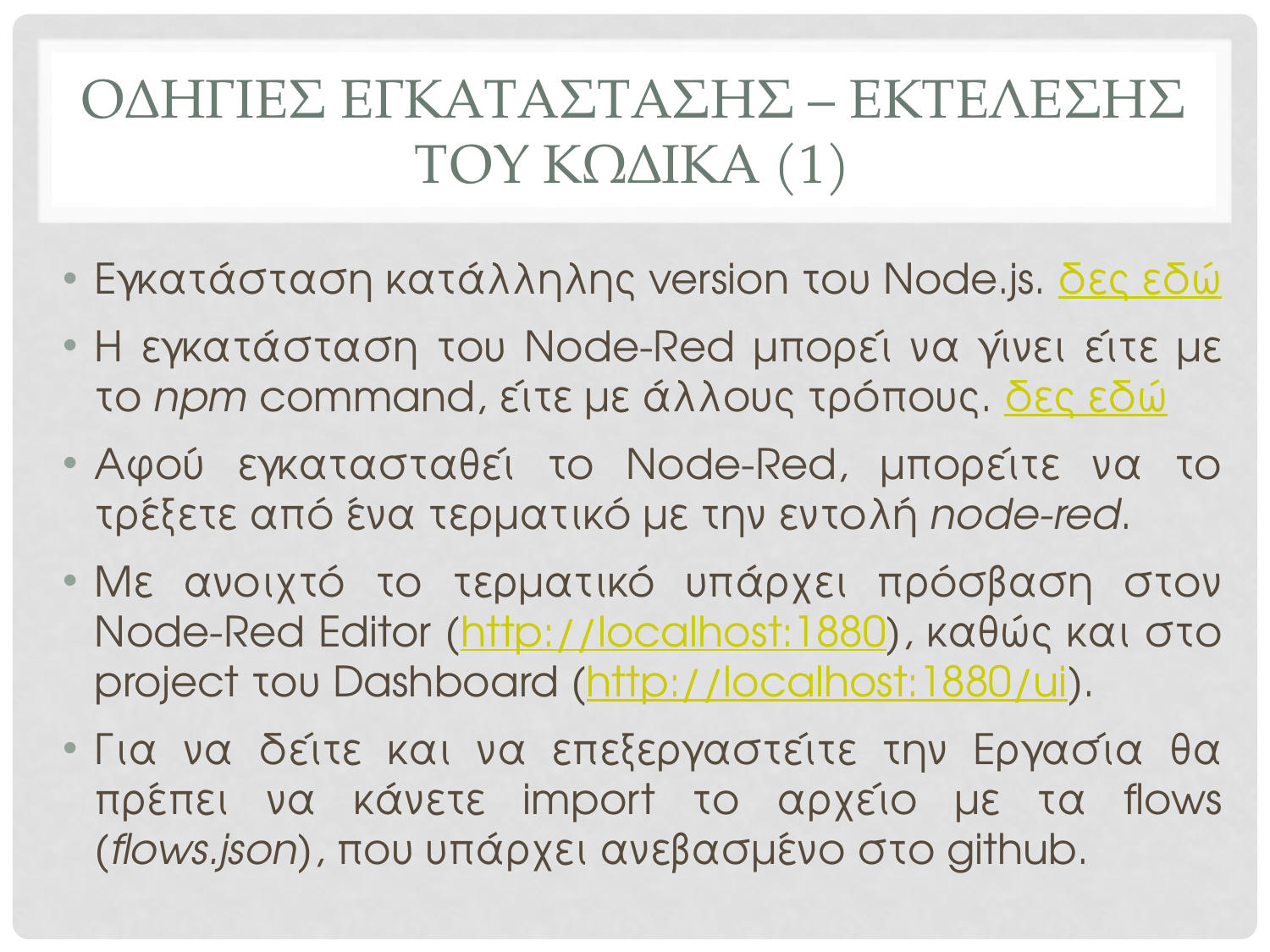

# Οδηγιεσ εγκαταστασησ – εκτελεσησ του κωδικα (1)
Εγκατάσταση κατάλληλης version του Node.js. δες εδώ
Η εγκατάσταση του Node-Red μπορεί να γίνει είτε με το npm command, είτε με άλλους τρόπους. δες εδώ
Αφού εγκατασταθεί το Node-Red, μπορείτε να το τρέξετε από ένα τερματικό με την εντολή node-red.
Με ανοιχτό το τερματικό υπάρχει πρόσβαση στον Node-Red Editor (http://localhost:1880), καθώς και στο project του Dashboard (http://localhost:1880/ui).
Για να δείτε και να επεξεργαστείτε την Εργασία θα πρέπει να κάνετε import το αρχείο με τα flows (flows.json), που υπάρχει ανεβασμένο στο github.